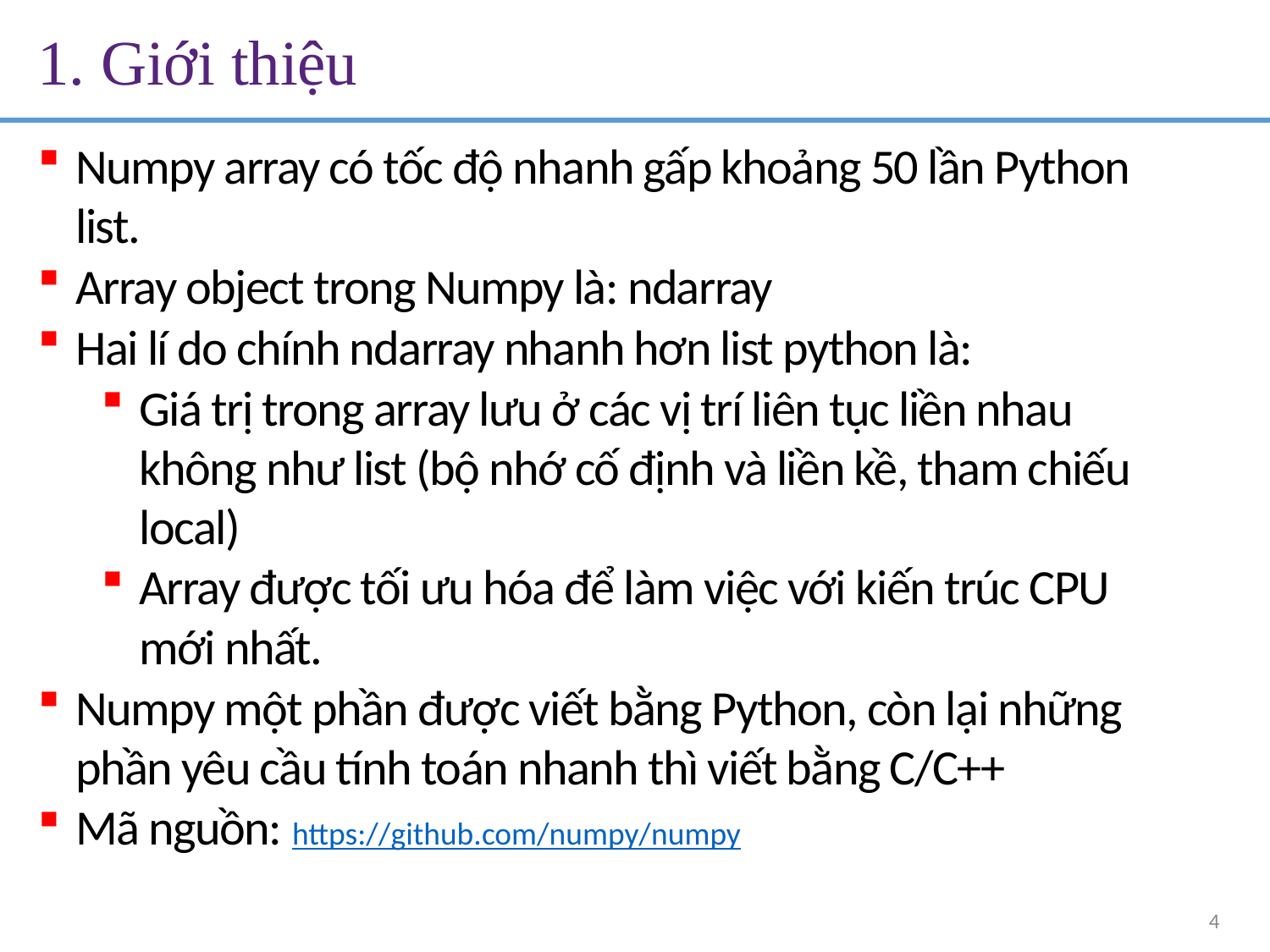

1. Giới thiệu
Numpy array có tốc độ nhanh gấp khoảng 50 lần Python list.
Array object trong Numpy là: ndarray
Hai lí do chính ndarray nhanh hơn list python là:
Giá trị trong array lưu ở các vị trí liên tục liền nhau không như list (bộ nhớ cố định và liền kề, tham chiếu local)
Array được tối ưu hóa để làm việc với kiến trúc CPU mới nhất.
Numpy một phần được viết bằng Python, còn lại những phần yêu cầu tính toán nhanh thì viết bằng C/C++
Mã nguồn: https://github.com/numpy/numpy
4